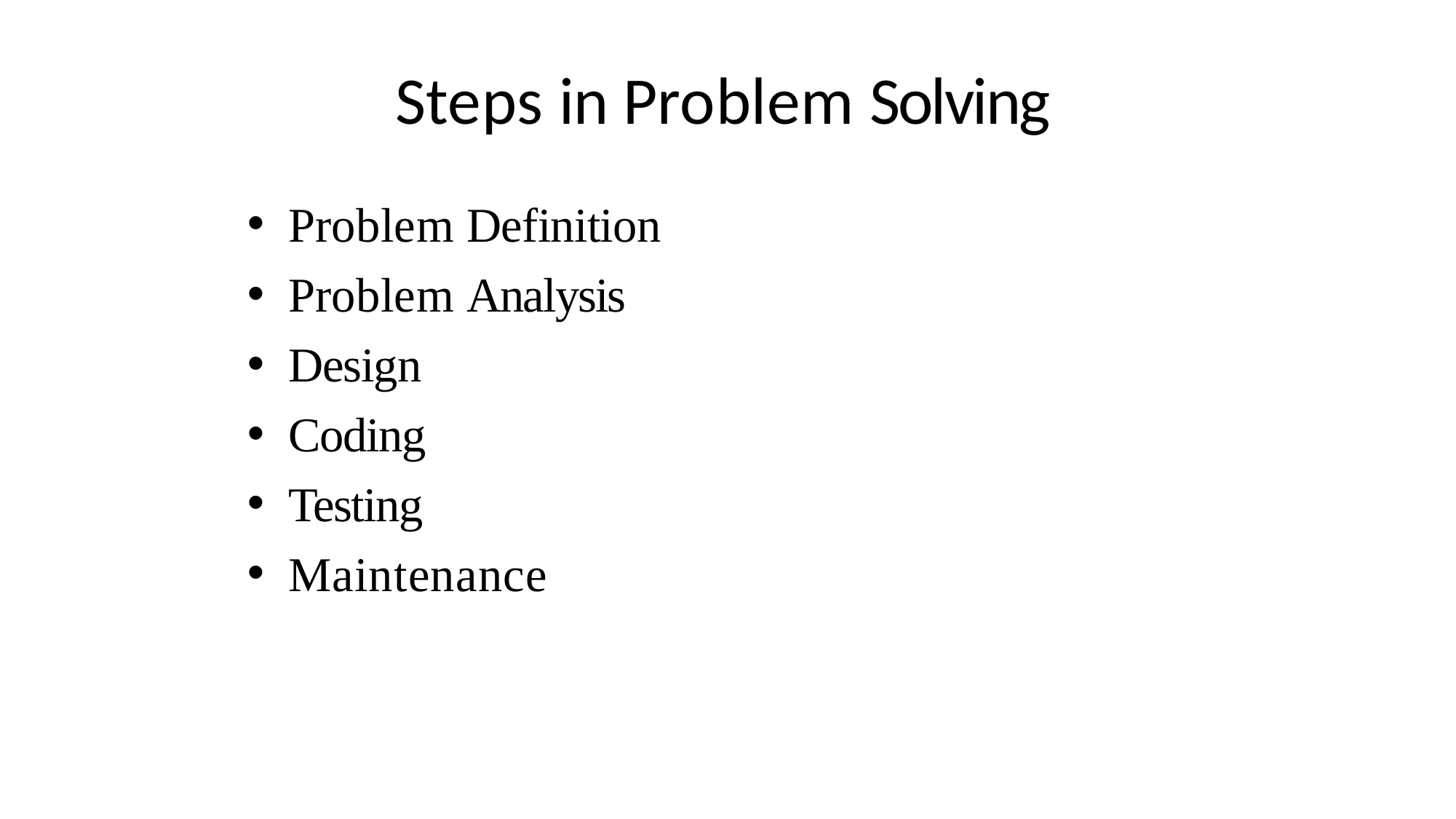

# Steps in Problem Solving
Problem Definition
Problem Analysis
Design
Coding
Testing
Maintenance